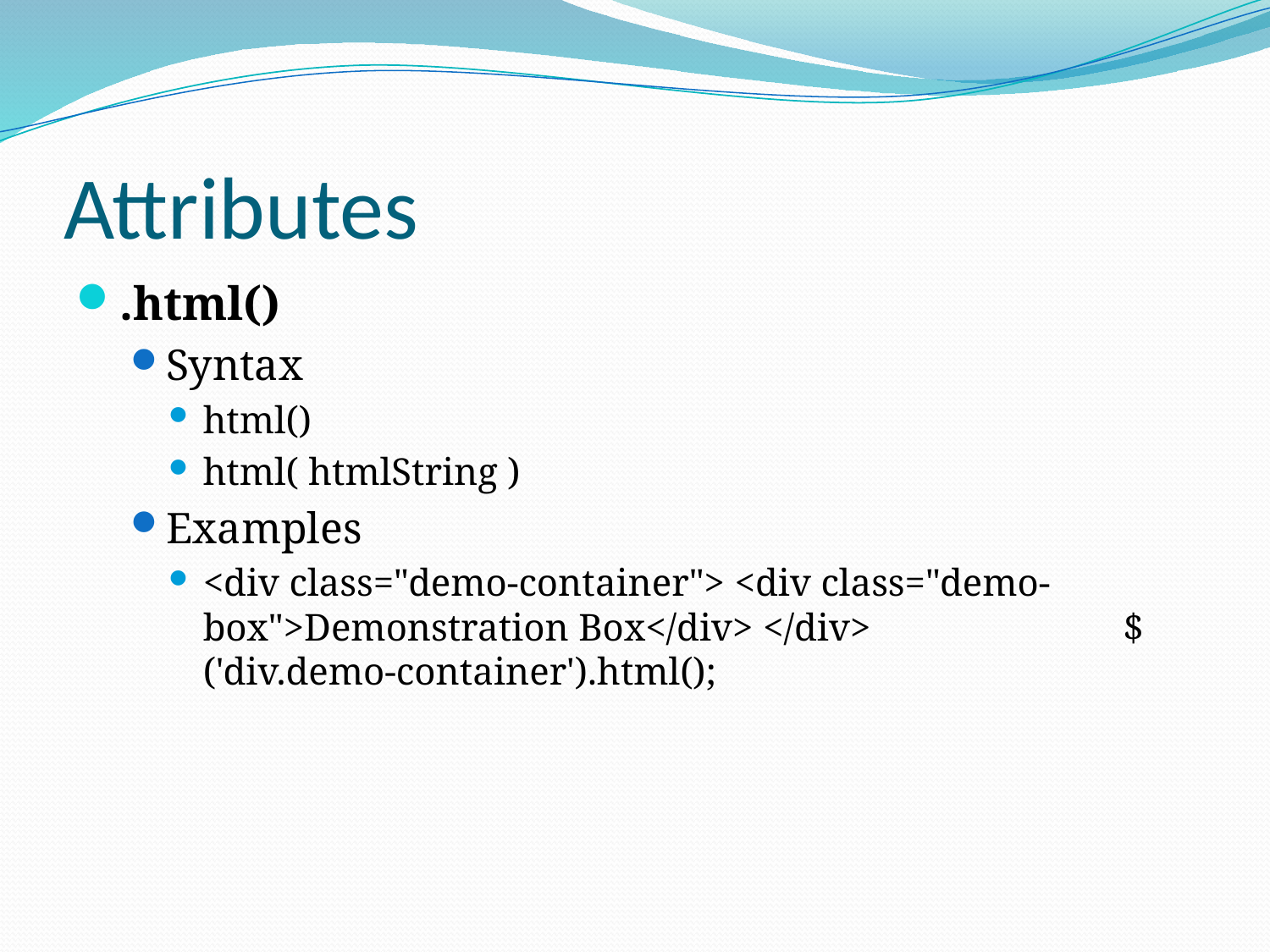

# Attributes
.html()
Syntax
html()
html( htmlString )
Examples
<div class="demo-container"> <div class="demo-box">Demonstration Box</div> </div>                          $('div.demo-container').html();